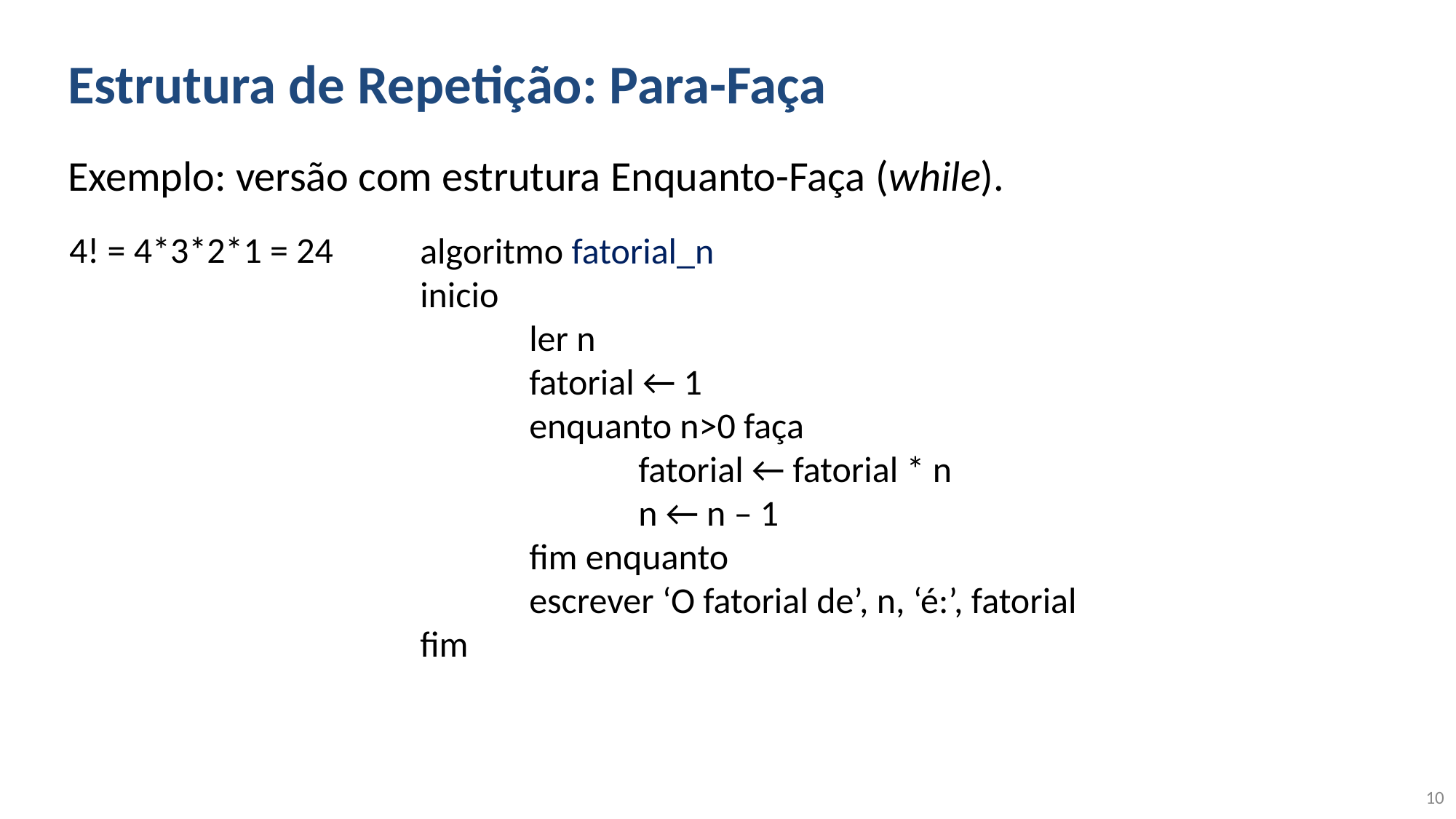

# Estrutura de Repetição: Para-Faça
Exemplo: versão com estrutura Enquanto-Faça (while).

4! = 4*3*2*1 = 24
algoritmo fatorial_n
inicio
	ler n
	fatorial ← 1
	enquanto n>0 faça
		fatorial ← fatorial * n
		n ← n – 1
	fim enquanto
	escrever ‘O fatorial de’, n, ‘é:’, fatorial
fim
10